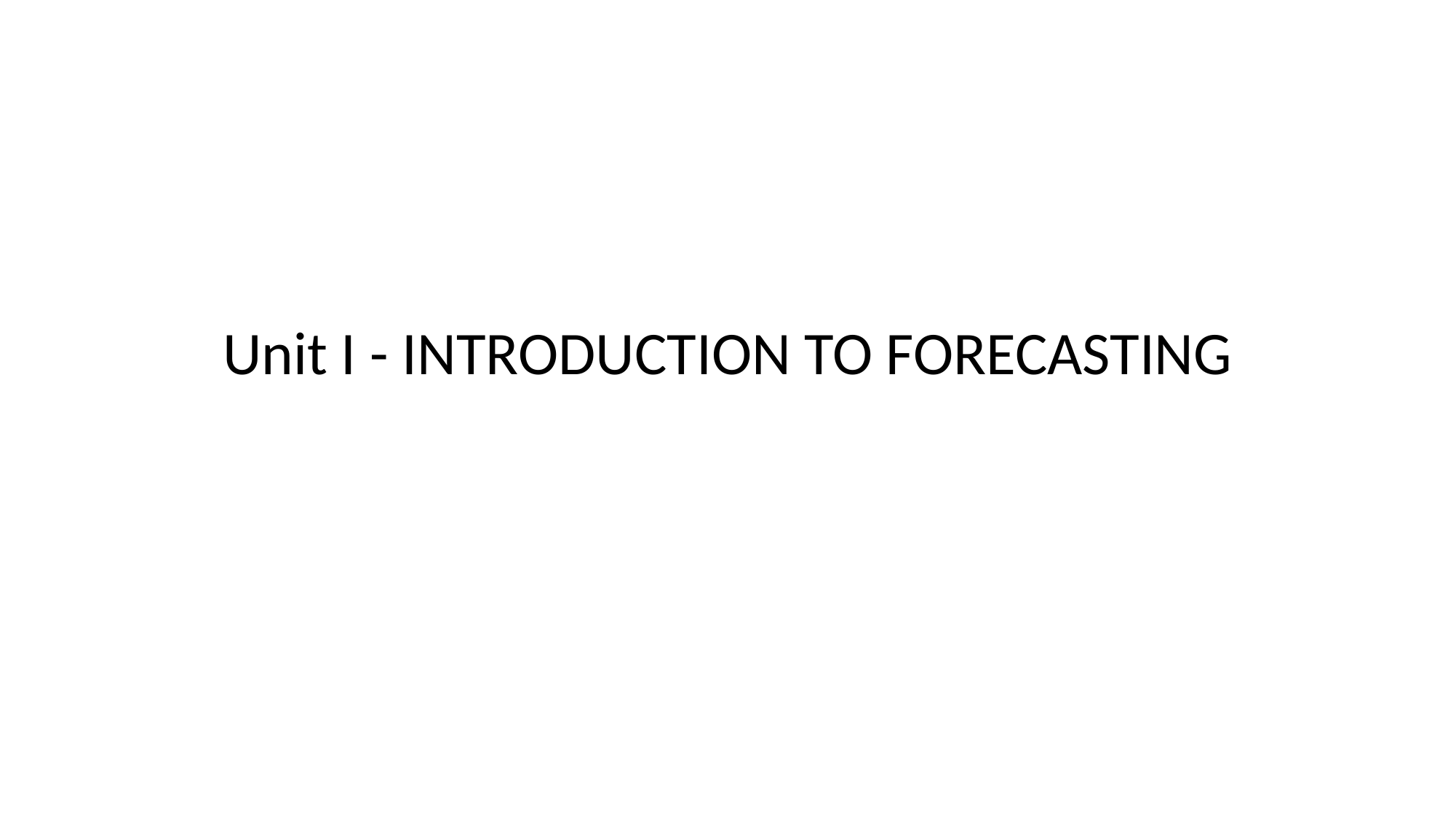

# Unit I - INTRODUCTION TO FORECASTING